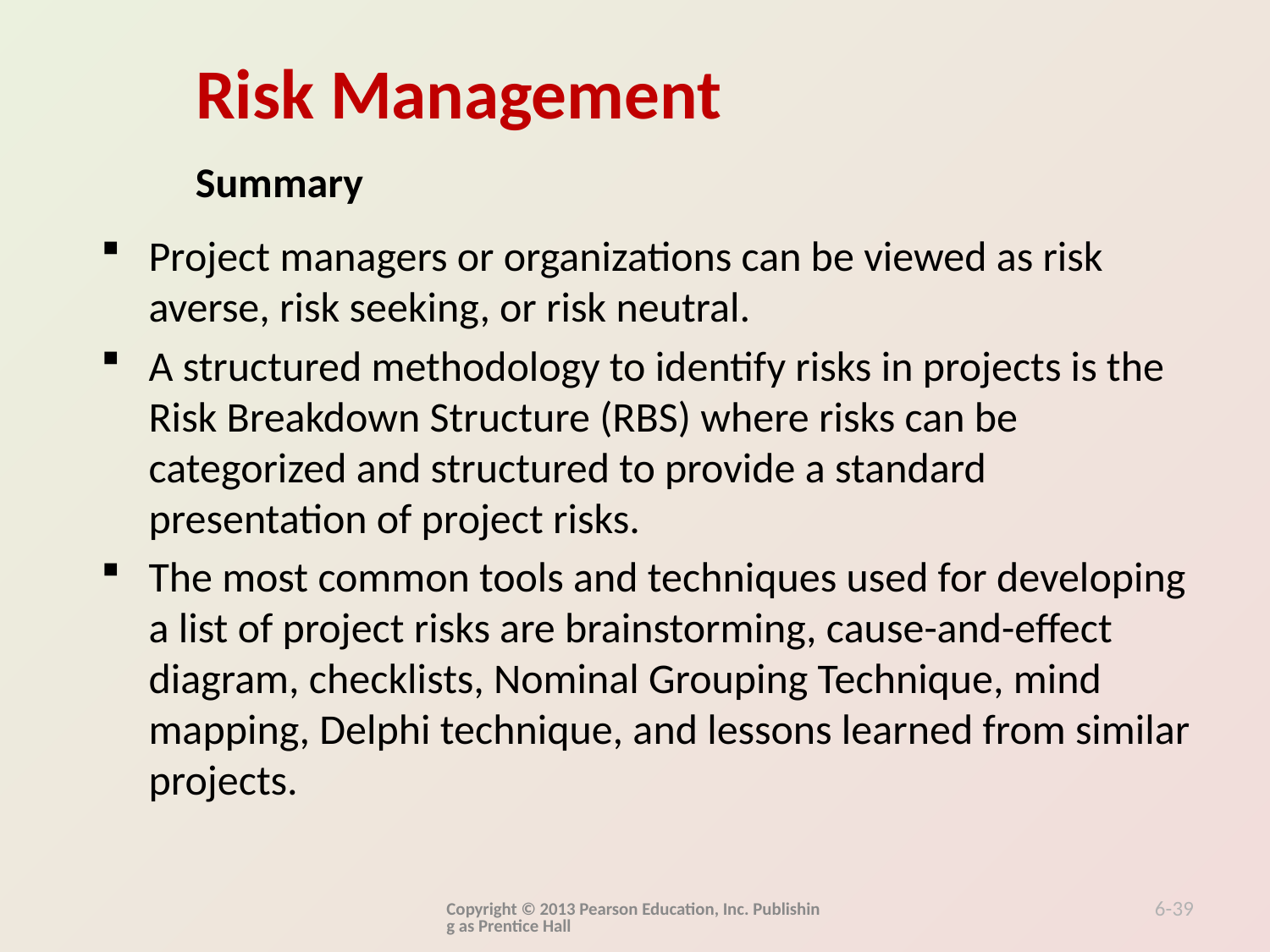

Summary
Project managers or organizations can be viewed as risk averse, risk seeking, or risk neutral.
A structured methodology to identify risks in projects is the Risk Breakdown Structure (RBS) where risks can be categorized and structured to provide a standard presentation of project risks.
The most common tools and techniques used for developing a list of project risks are brainstorming, cause-and-effect diagram, checklists, Nominal Grouping Technique, mind mapping, Delphi technique, and lessons learned from similar projects.

Copyright © 2013 Pearson Education, Inc. Publishing as Prentice Hall
6-39